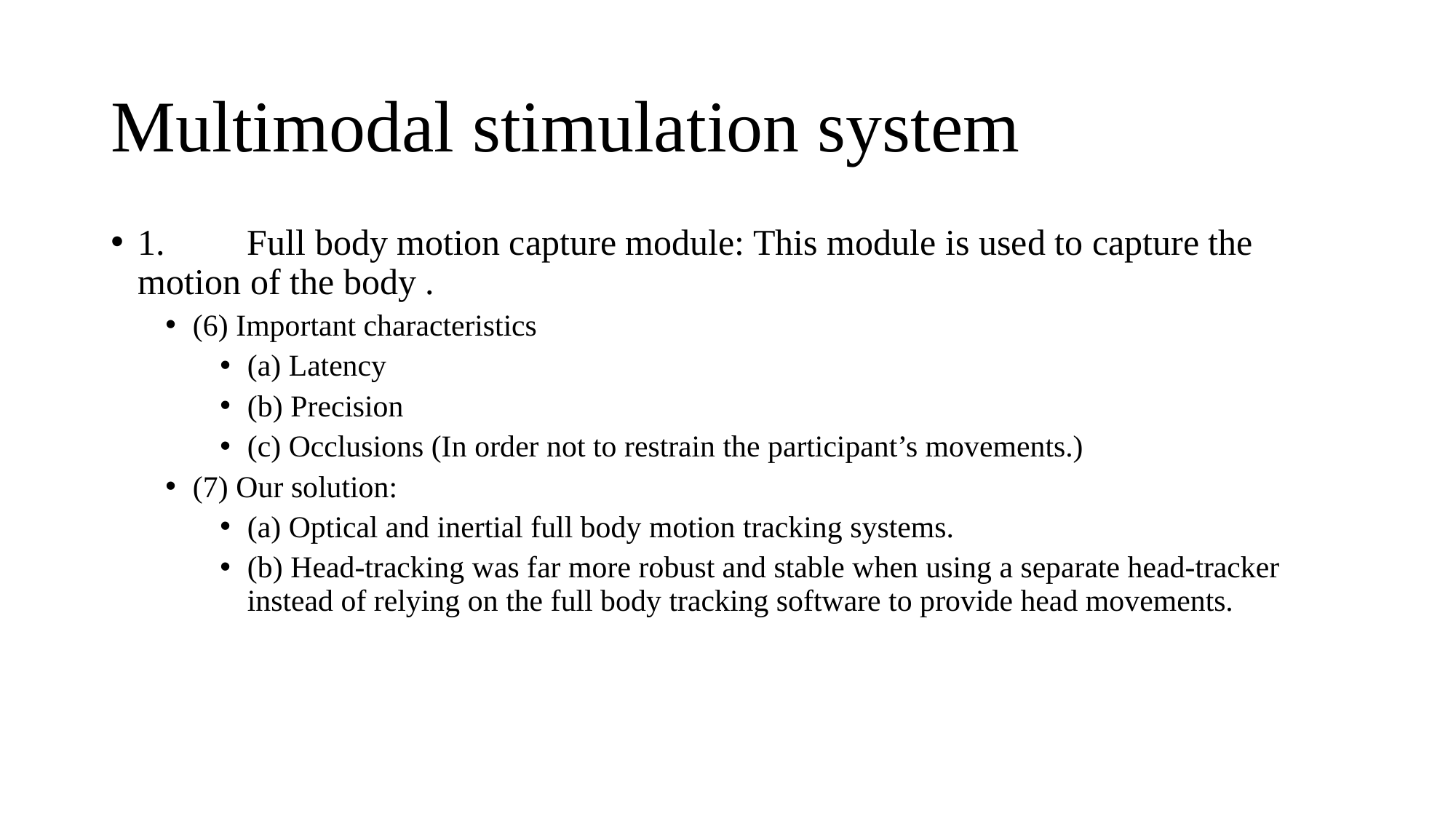

# Multimodal stimulation system
1.	Full body motion capture module: This module is used to capture the motion of the body .
(6) Important characteristics
(a) Latency
(b) Precision
(c) Occlusions (In order not to restrain the participant’s movements.)
(7) Our solution:
(a) Optical and inertial full body motion tracking systems.
(b) Head-tracking was far more robust and stable when using a separate head-tracker instead of relying on the full body tracking software to provide head movements.